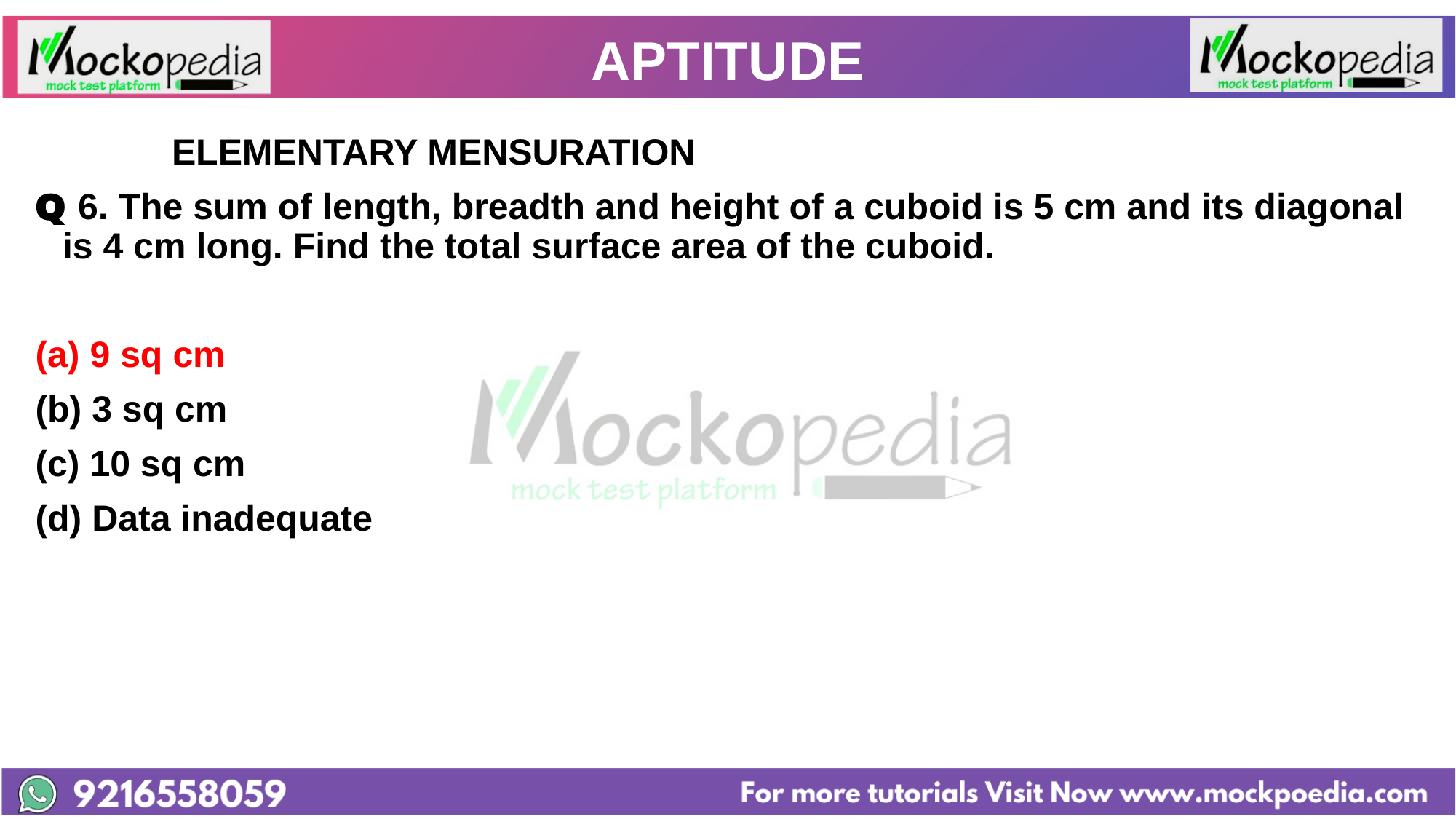

# APTITUDE
		ELEMENTARY MENSURATION
Q 6. The sum of length, breadth and height of a cuboid is 5 cm and its diagonal is 4 cm long. Find the total surface area of the cuboid.

(a) 9 sq cm
(b) 3 sq cm
(c) 10 sq cm
(d) Data inadequate